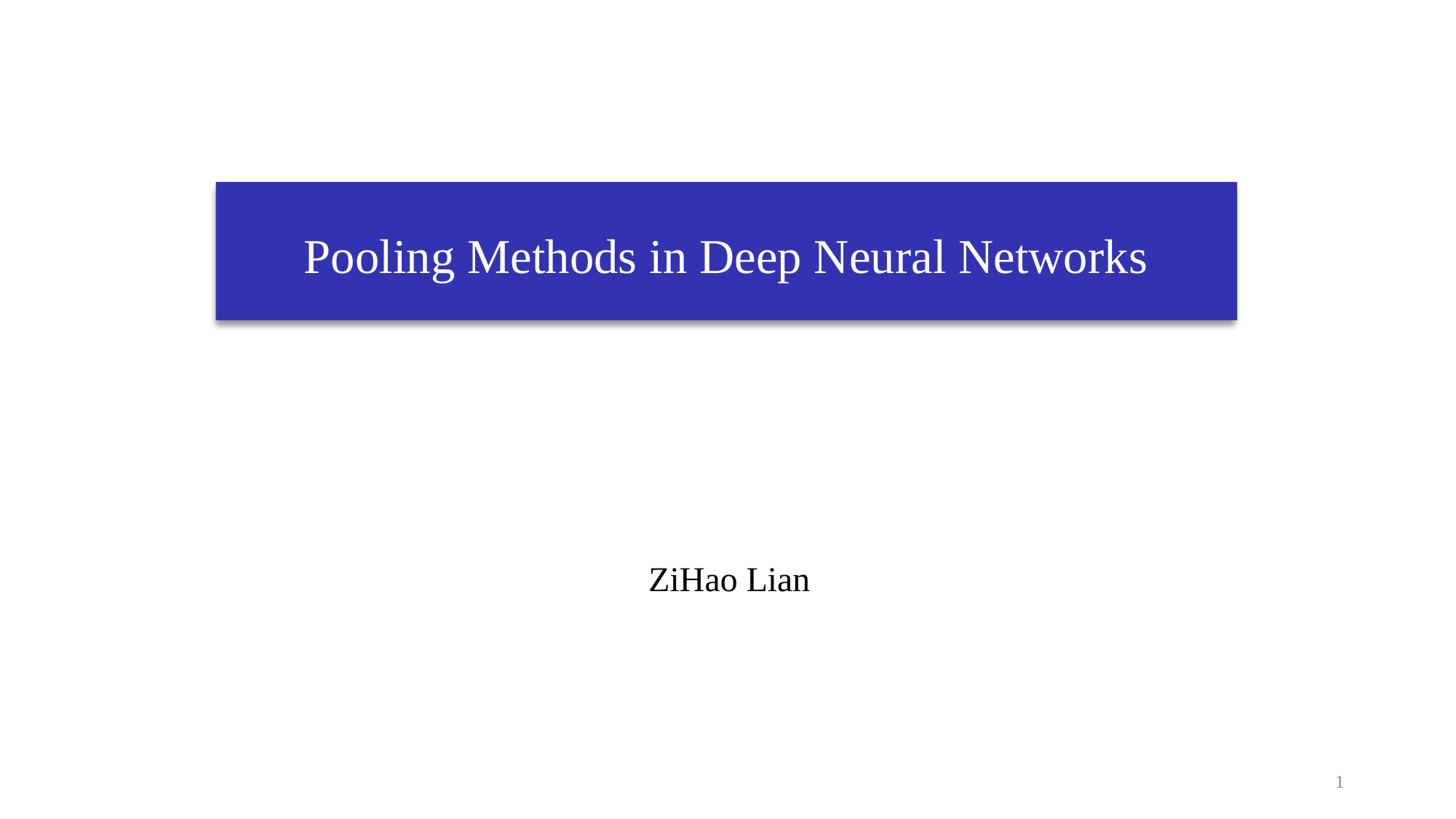

Pooling Methods in Deep Neural Networks
ZiHao Lian
1